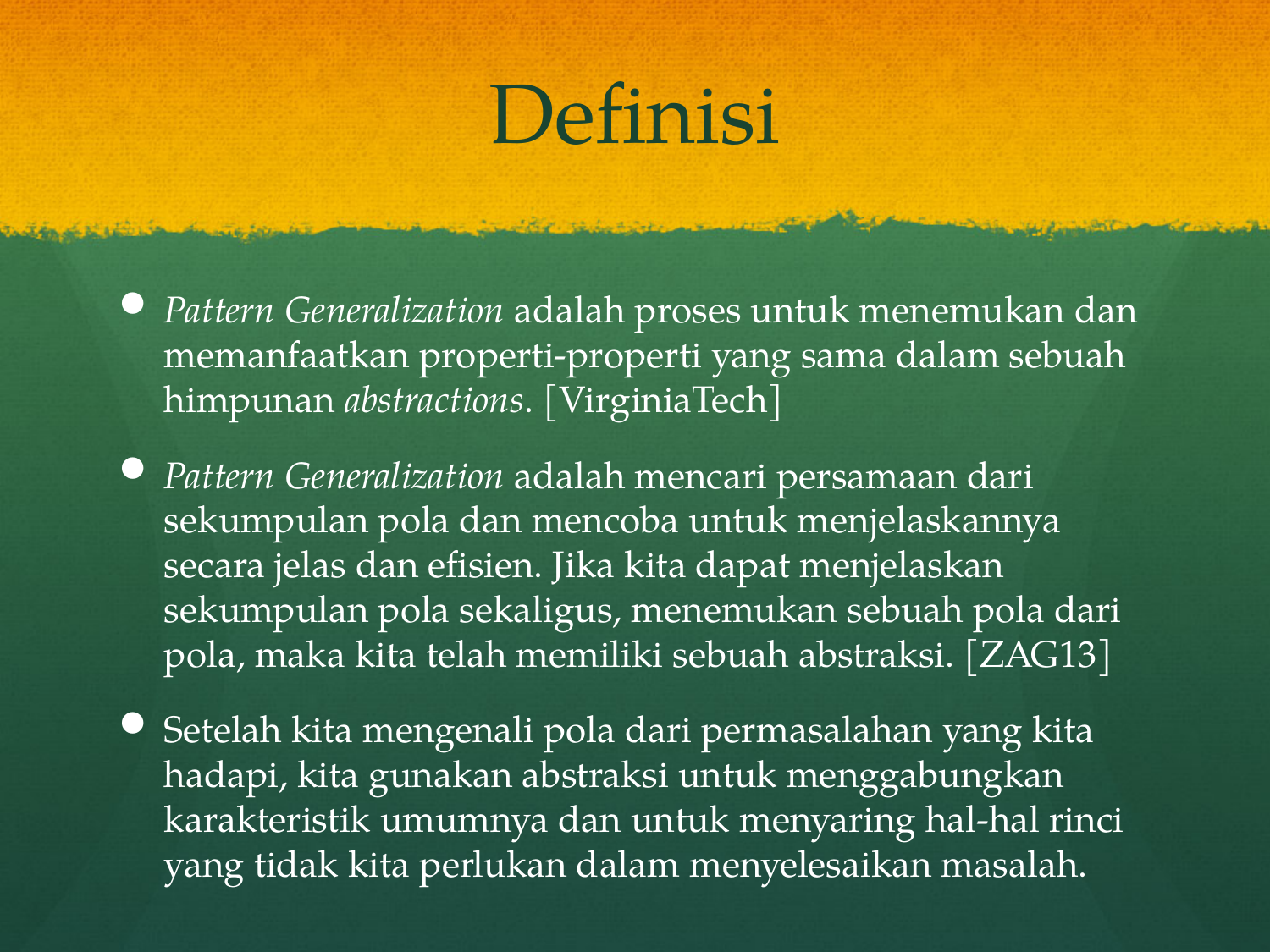

# Definisi
Pattern Generalization adalah proses untuk menemukan dan memanfaatkan properti-properti yang sama dalam sebuah himpunan abstractions. [VirginiaTech]
Pattern Generalization adalah mencari persamaan dari sekumpulan pola dan mencoba untuk menjelaskannya secara jelas dan efisien. Jika kita dapat menjelaskan sekumpulan pola sekaligus, menemukan sebuah pola dari pola, maka kita telah memiliki sebuah abstraksi. [ZAG13]
Setelah kita mengenali pola dari permasalahan yang kita hadapi, kita gunakan abstraksi untuk menggabungkan karakteristik umumnya dan untuk menyaring hal-hal rinci yang tidak kita perlukan dalam menyelesaikan masalah.